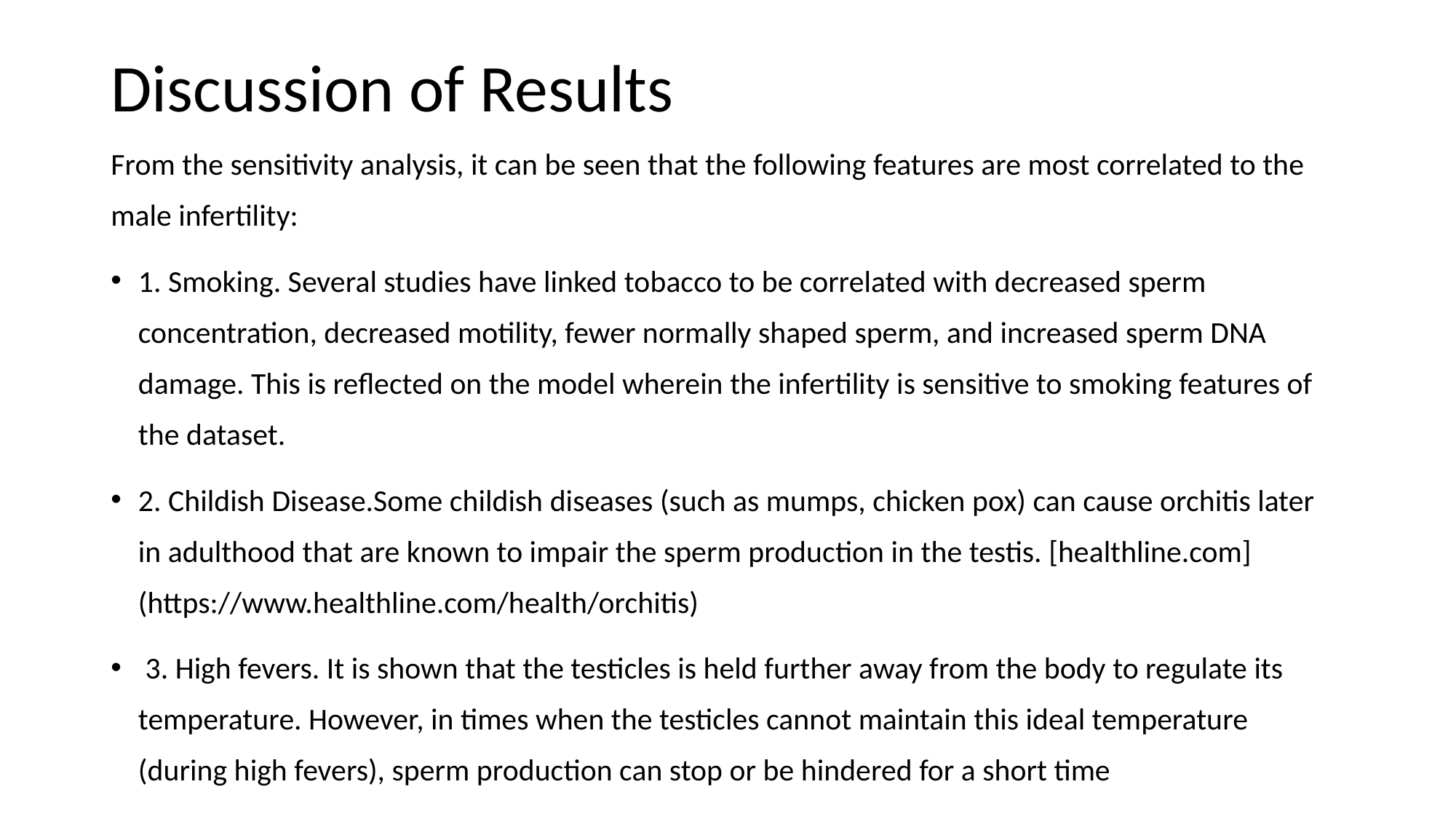

# Discussion of Results
From the sensitivity analysis, it can be seen that the following features are most correlated to the male infertility:
1. Smoking. Several studies have linked tobacco to be correlated with decreased sperm concentration, decreased motility, fewer normally shaped sperm, and increased sperm DNA damage. This is reflected on the model wherein the infertility is sensitive to smoking features of the dataset.
2. Childish Disease.Some childish diseases (such as mumps, chicken pox) can cause orchitis later in adulthood that are known to impair the sperm production in the testis. [healthline.com](https://www.healthline.com/health/orchitis)
 3. High fevers. It is shown that the testicles is held further away from the body to regulate its temperature. However, in times when the testicles cannot maintain this ideal temperature (during high fevers), sperm production can stop or be hindered for a short time